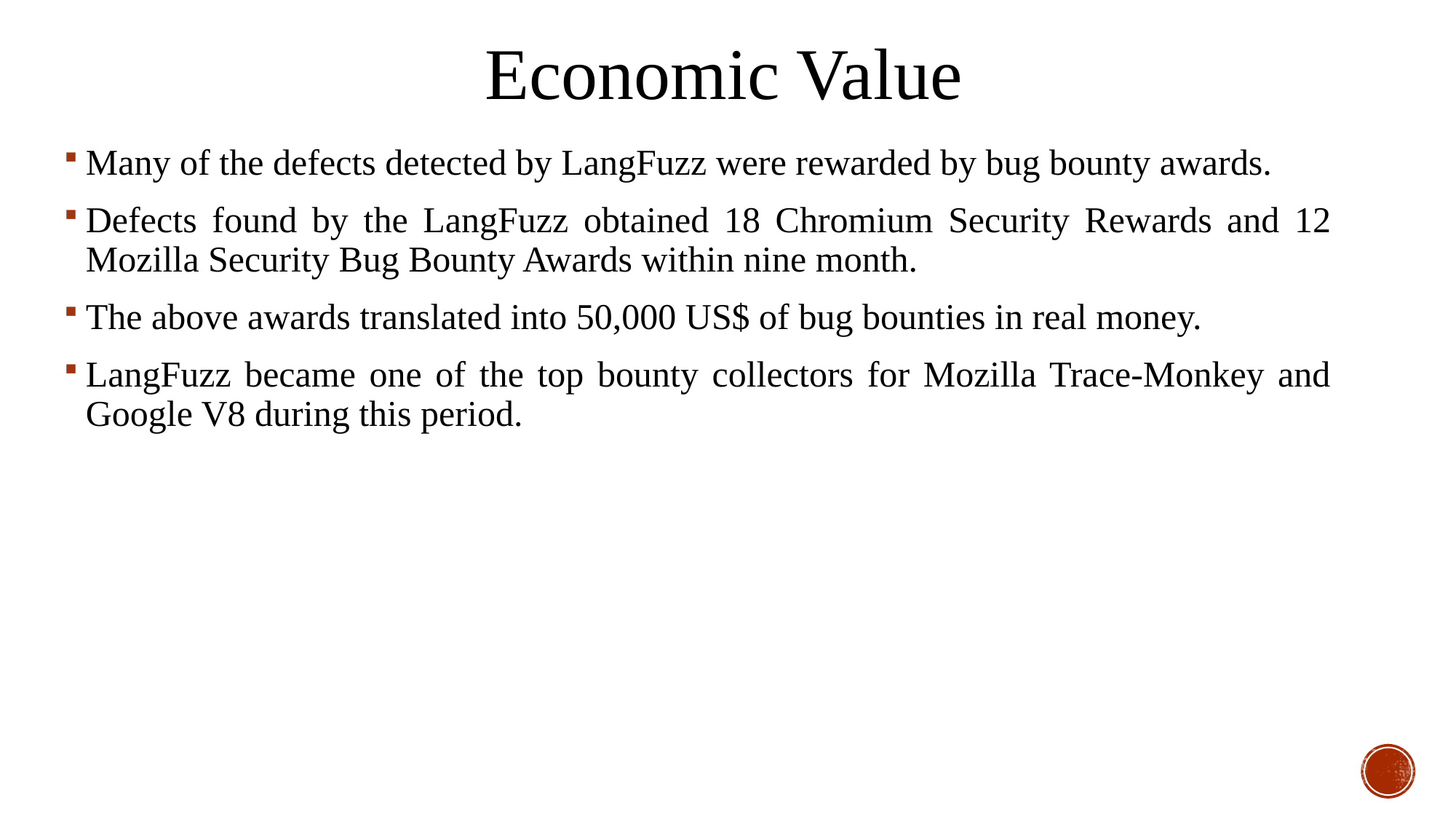

Economic Value
Many of the defects detected by LangFuzz were rewarded by bug bounty awards.
Defects found by the LangFuzz obtained 18 Chromium Security Rewards and 12 Mozilla Security Bug Bounty Awards within nine month.
The above awards translated into 50,000 US$ of bug bounties in real money.
LangFuzz became one of the top bounty collectors for Mozilla Trace-Monkey and Google V8 during this period.